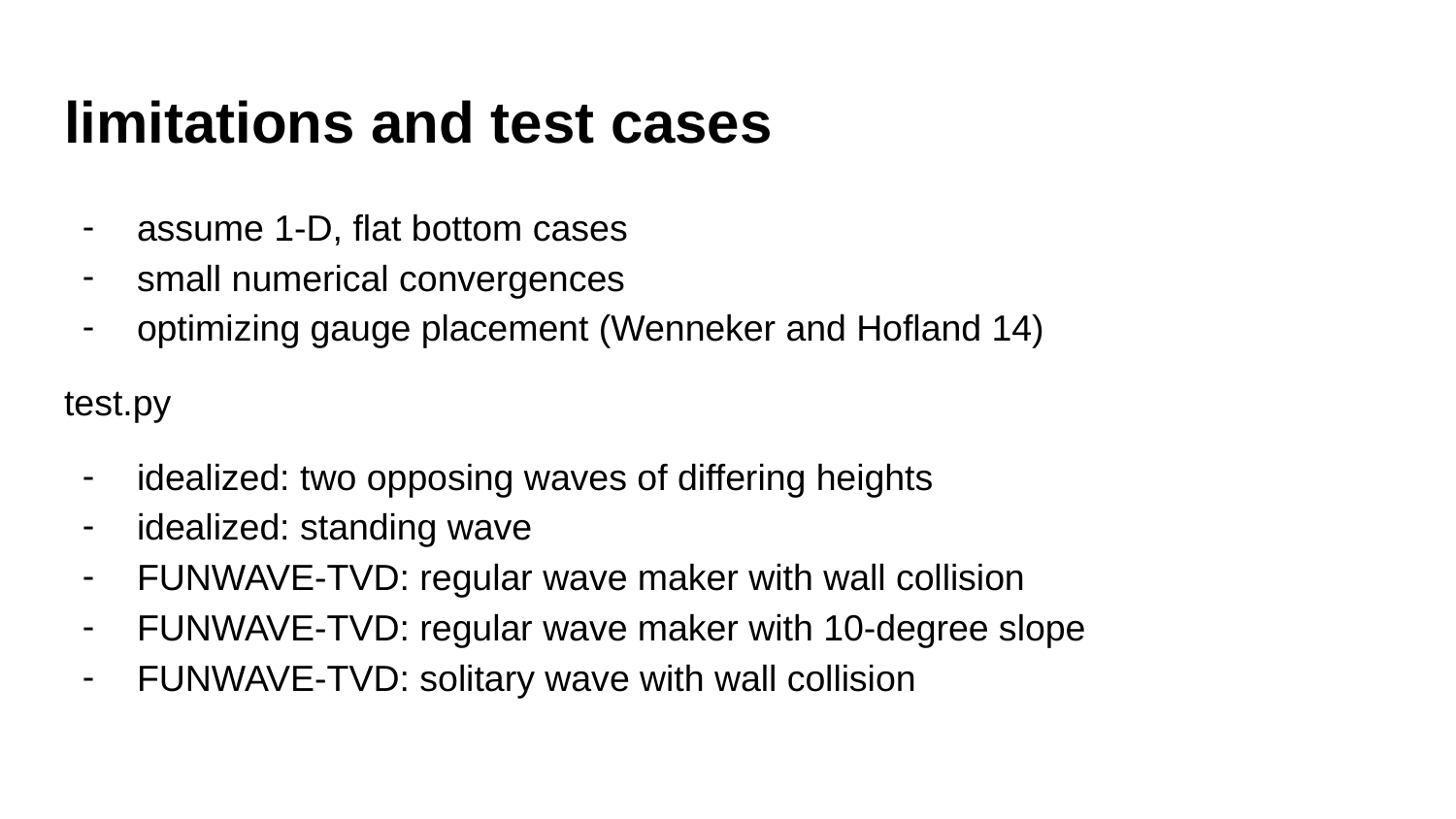

# limitations and test cases
assume 1-D, flat bottom cases
small numerical convergences
optimizing gauge placement (Wenneker and Hofland 14)
test.py
idealized: two opposing waves of differing heights
idealized: standing wave
FUNWAVE-TVD: regular wave maker with wall collision
FUNWAVE-TVD: regular wave maker with 10-degree slope
FUNWAVE-TVD: solitary wave with wall collision